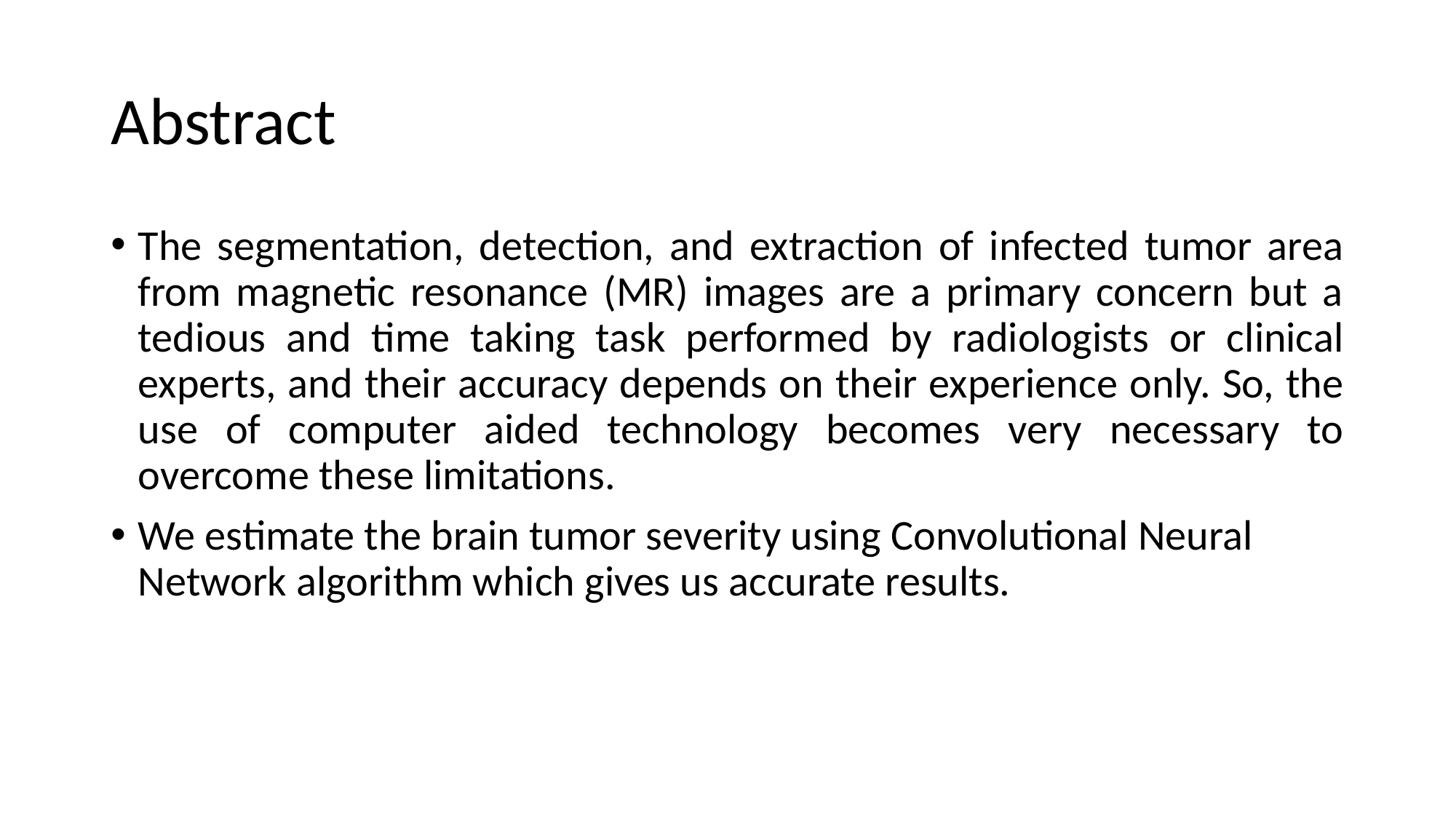

# Abstract
The segmentation, detection, and extraction of infected tumor area from magnetic resonance (MR) images are a primary concern but a tedious and time taking task performed by radiologists or clinical experts, and their accuracy depends on their experience only. So, the use of computer aided technology becomes very necessary to overcome these limitations.
We estimate the brain tumor severity using Convolutional Neural Network algorithm which gives us accurate results.